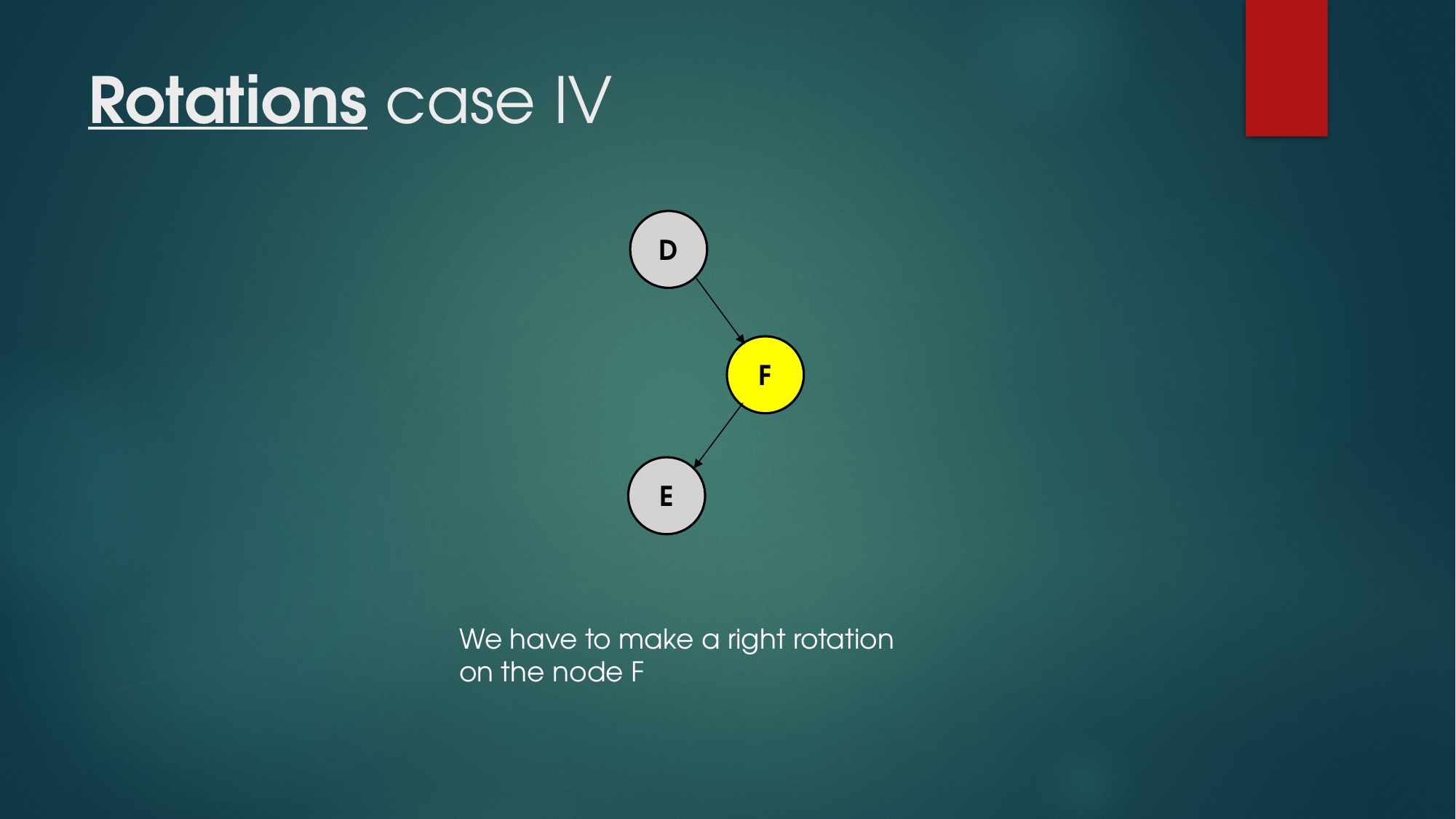

# Rotations case IV
D
F
E
We have to make a right rotation
on the node F